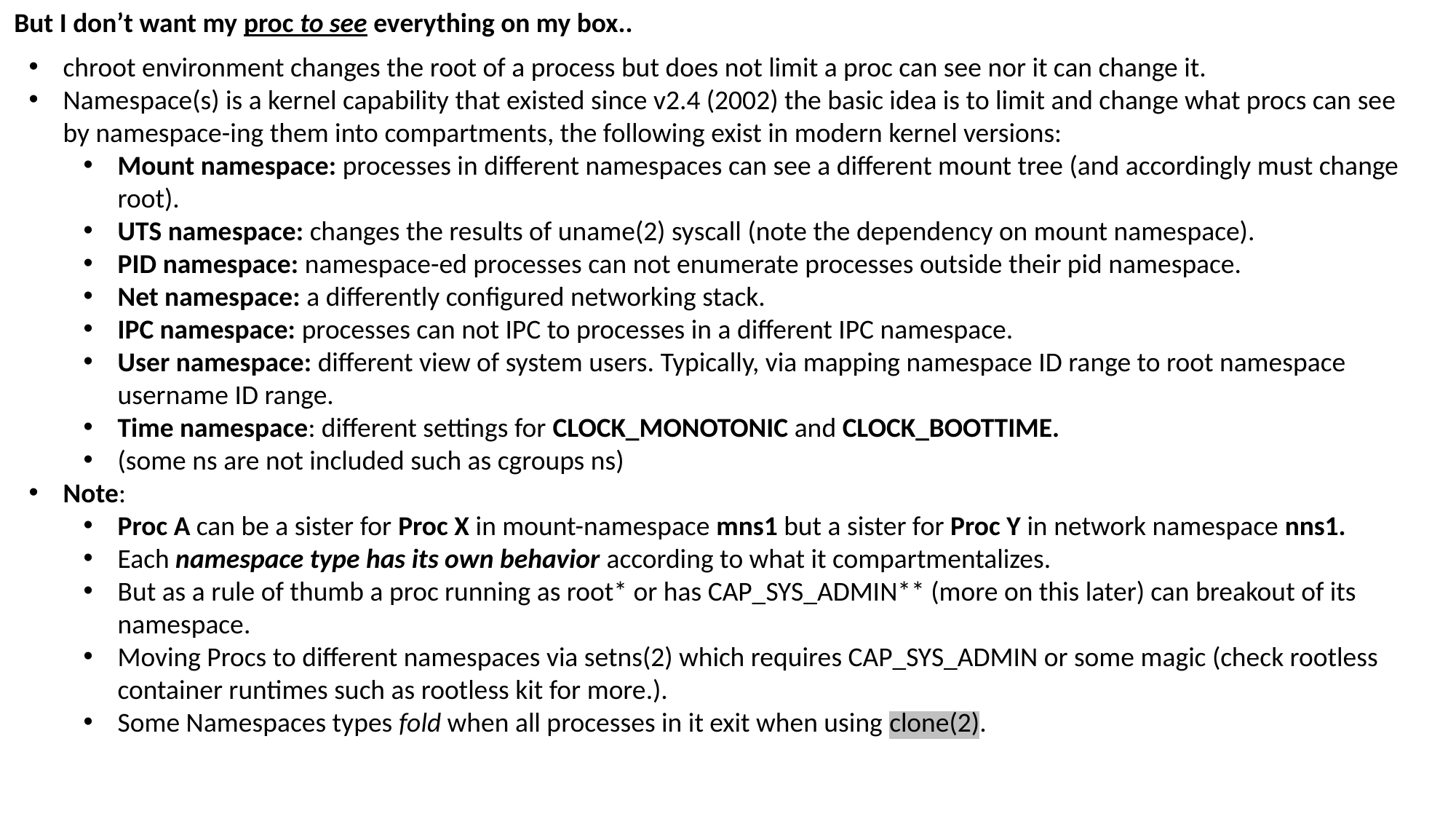

But I don’t want my proc to see everything on my box..
chroot environment changes the root of a process but does not limit a proc can see nor it can change it.
Namespace(s) is a kernel capability that existed since v2.4 (2002) the basic idea is to limit and change what procs can see by namespace-ing them into compartments, the following exist in modern kernel versions:
Mount namespace: processes in different namespaces can see a different mount tree (and accordingly must change root).
UTS namespace: changes the results of uname(2) syscall (note the dependency on mount namespace).
PID namespace: namespace-ed processes can not enumerate processes outside their pid namespace.
Net namespace: a differently configured networking stack.
IPC namespace: processes can not IPC to processes in a different IPC namespace.
User namespace: different view of system users. Typically, via mapping namespace ID range to root namespace username ID range.
Time namespace: different settings for CLOCK_MONOTONIC and CLOCK_BOOTTIME.
(some ns are not included such as cgroups ns)
Note:
Proc A can be a sister for Proc X in mount-namespace mns1 but a sister for Proc Y in network namespace nns1.
Each namespace type has its own behavior according to what it compartmentalizes.
But as a rule of thumb a proc running as root* or has CAP_SYS_ADMIN** (more on this later) can breakout of its namespace.
Moving Procs to different namespaces via setns(2) which requires CAP_SYS_ADMIN or some magic (check rootless container runtimes such as rootless kit for more.).
Some Namespaces types fold when all processes in it exit when using clone(2).